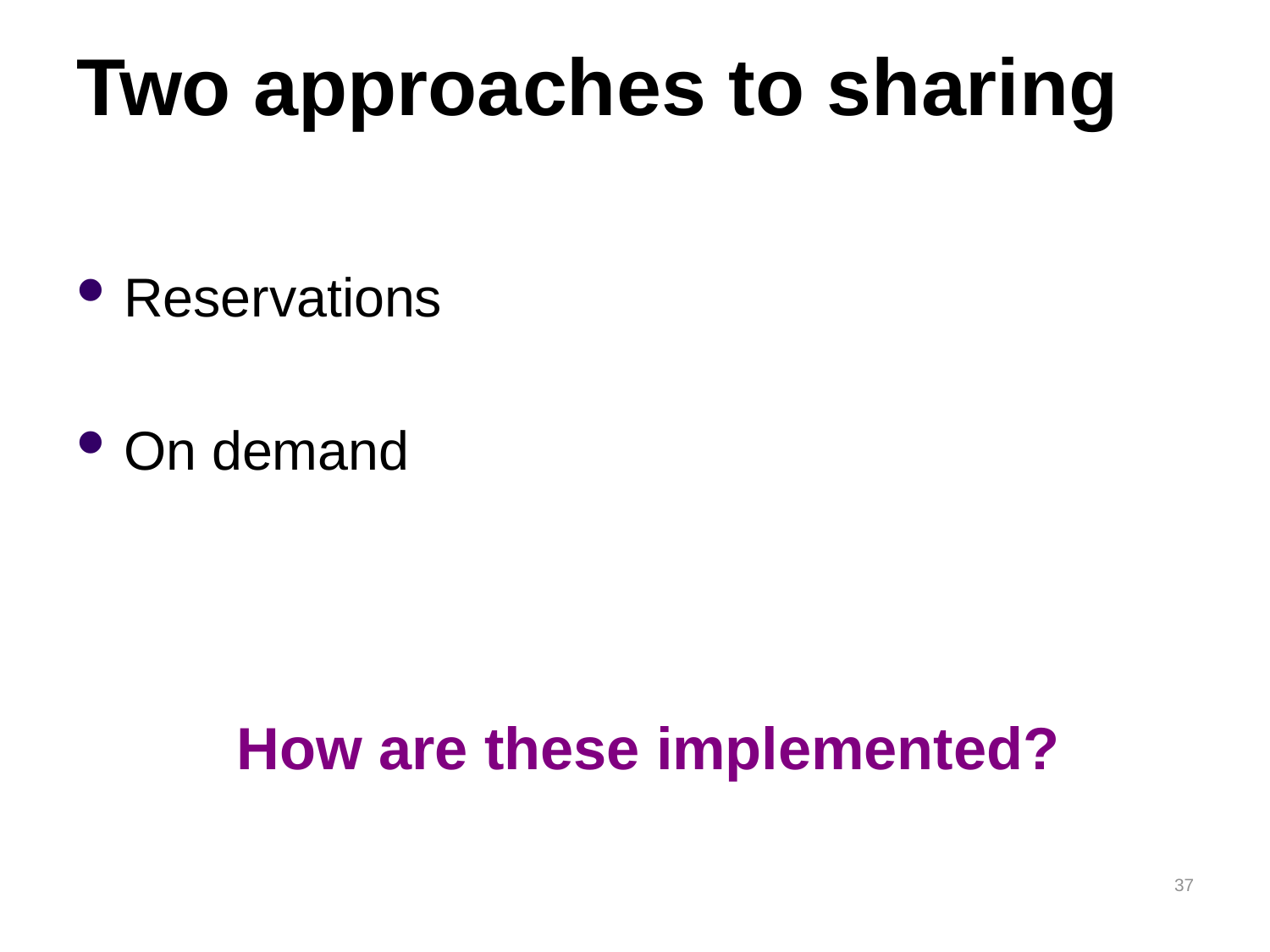

# Two approaches to sharing

Reservations

On demand

How are these implemented?
37